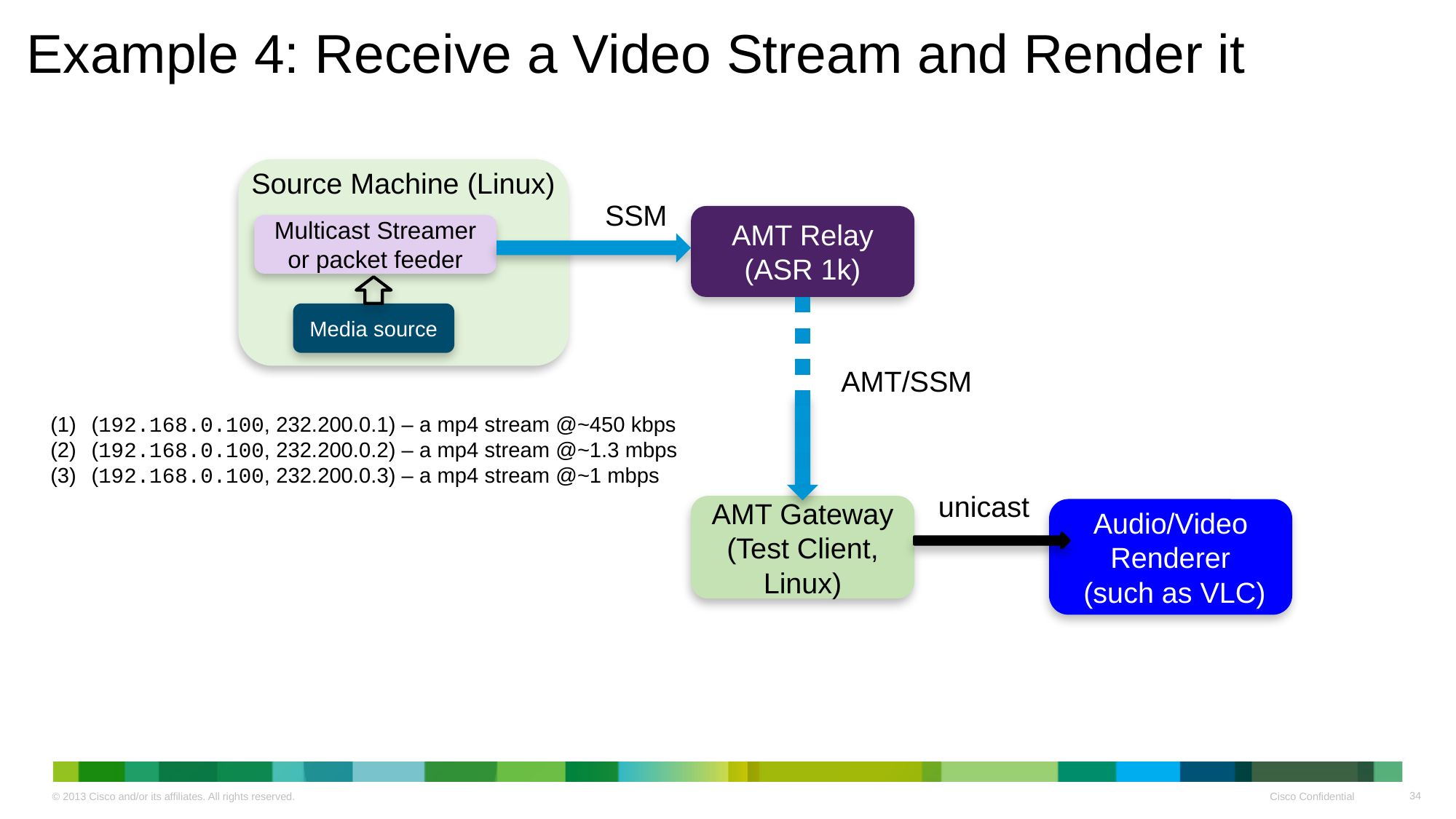

# Example 4: Receive a Video Stream and Render it

Source Machine (Linux)
SSM
AMT Relay
(ASR 1k)
Multicast Streamer or packet feeder

Media source
AMT/SSM

(192.168.0.100, 232.200.0.1) – a mp4 stream @~450 kbps
(192.168.0.100, 232.200.0.2) – a mp4 stream @~1.3 mbps
(192.168.0.100, 232.200.0.3) – a mp4 stream @~1 mbps

unicast
AMT Gateway
(Test Client, Linux)
Audio/Video Renderer
 (such as VLC)